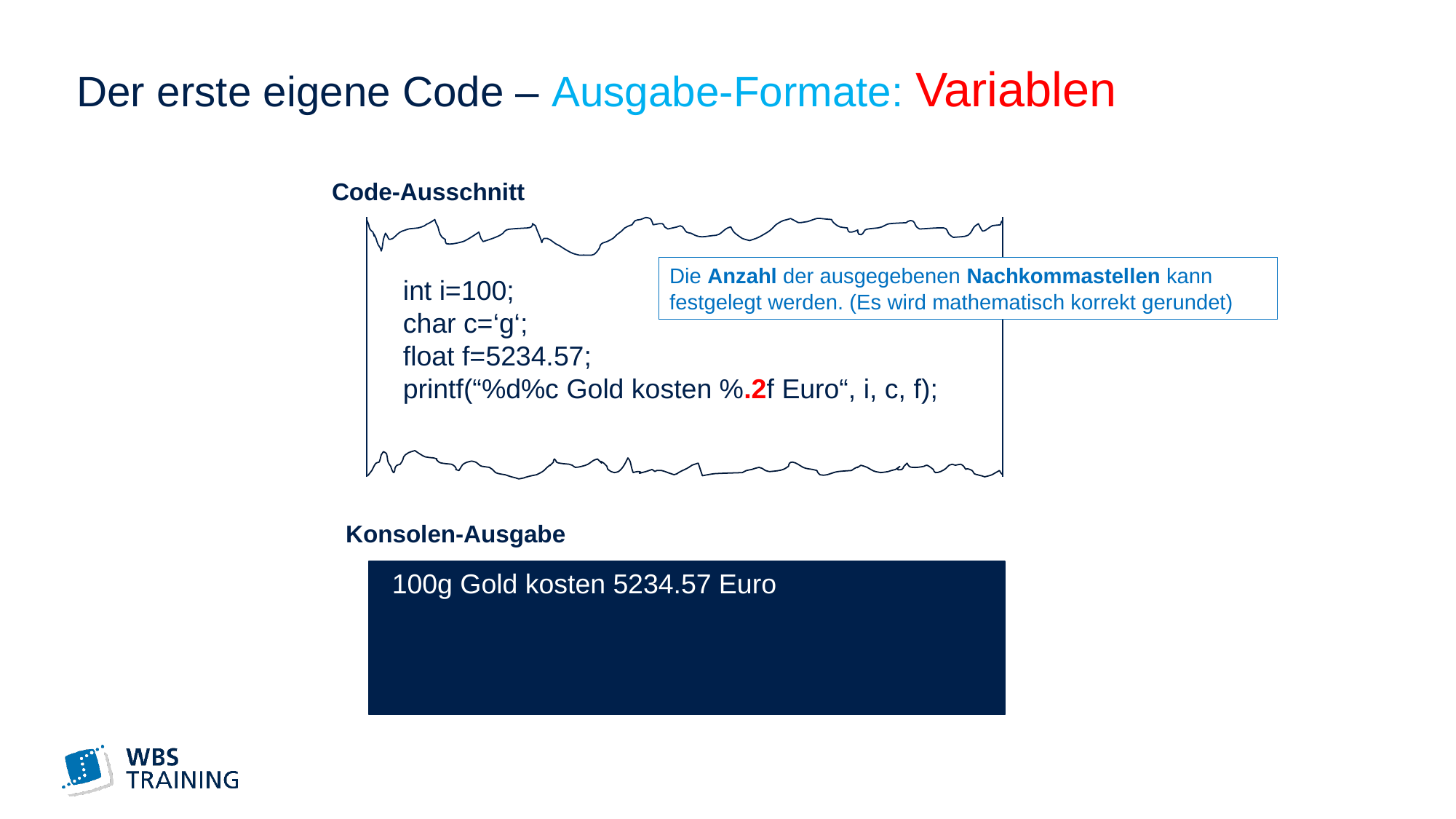

# Der erste eigene Code – Ausgabe-Formate: Variablen
Code-Ausschnitt

Die Anzahl der ausgegebenen Nachkommastellen kann festgelegt werden. (Es wird mathematisch korrekt gerundet)
int i=100;
char c=‘g‘;
float f=5234.57;
printf(“%d%c Gold kosten %.2f Euro“, i, c, f);

Konsolen-Ausgabe

100g Gold kosten 5234.57 Euro